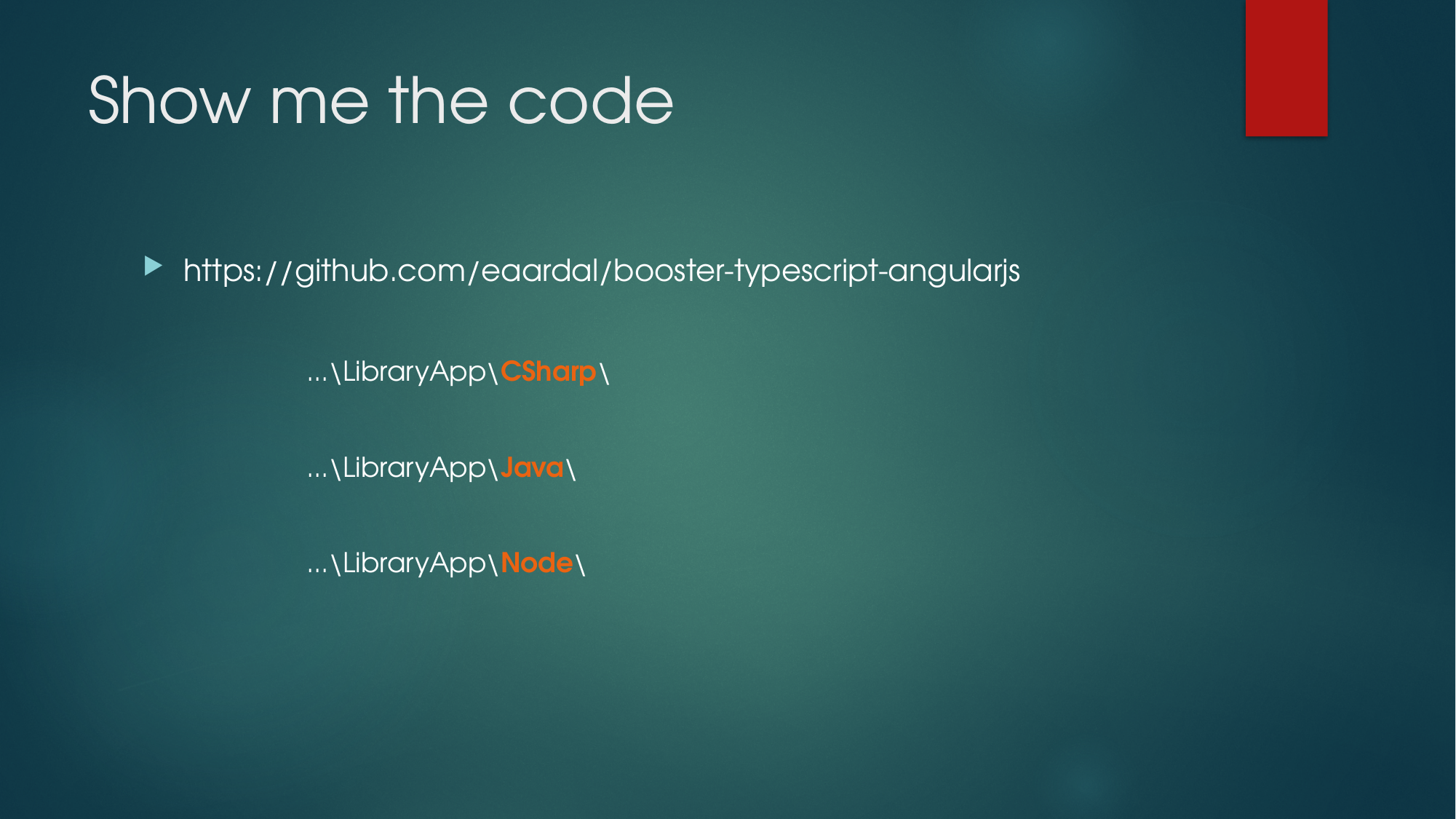

# Show me the code
https://github.com/eaardal/booster-typescript-angularjs

	...\LibraryApp\CSharp\

	...\LibraryApp\Java\

	...\LibraryApp\Node\